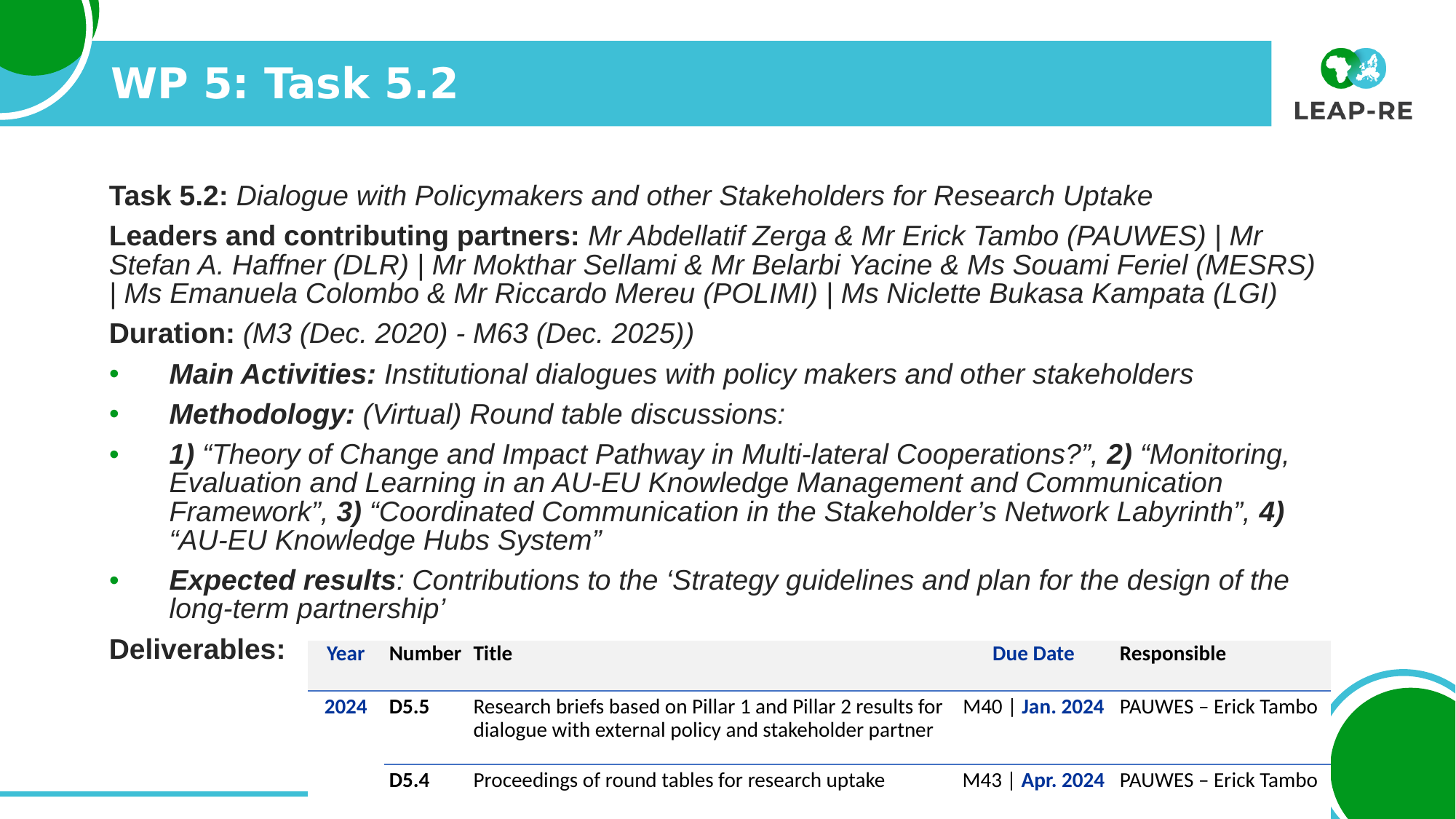

WP 5: Task 5.2
Task 5.2: Dialogue with Policymakers and other Stakeholders for Research Uptake
Leaders and contributing partners: Mr Abdellatif Zerga & Mr Erick Tambo (PAUWES) | Mr Stefan A. Haffner (DLR) | Mr Mokthar Sellami & Mr Belarbi Yacine & Ms Souami Feriel (MESRS) | Ms Emanuela Colombo & Mr Riccardo Mereu (POLIMI) | Ms Niclette Bukasa Kampata (LGI)
Duration: (M3 (Dec. 2020) - M63 (Dec. 2025))
Main Activities: Institutional dialogues with policy makers and other stakeholders
Methodology: (Virtual) Round table discussions:
1) “Theory of Change and Impact Pathway in Multi-lateral Cooperations?”, 2) “Monitoring, Evaluation and Learning in an AU-EU Knowledge Management and Communication Framework”, 3) “Coordinated Communication in the Stakeholder’s Network Labyrinth”, 4) “AU-EU Knowledge Hubs System”
Expected results: Contributions to the ‘Strategy guidelines and plan for the design of the long-term partnership’
Deliverables:
| Year | Number | Title | Due Date | Responsible |
| --- | --- | --- | --- | --- |
| 2024 | D5.5 | Research briefs based on Pillar 1 and Pillar 2 results for dialogue with external policy and stakeholder partner | M40 | Jan. 2024 | PAUWES – Erick Tambo |
|  | D5.4 | Proceedings of round tables for research uptake | M43 | Apr. 2024 | PAUWES – Erick Tambo |